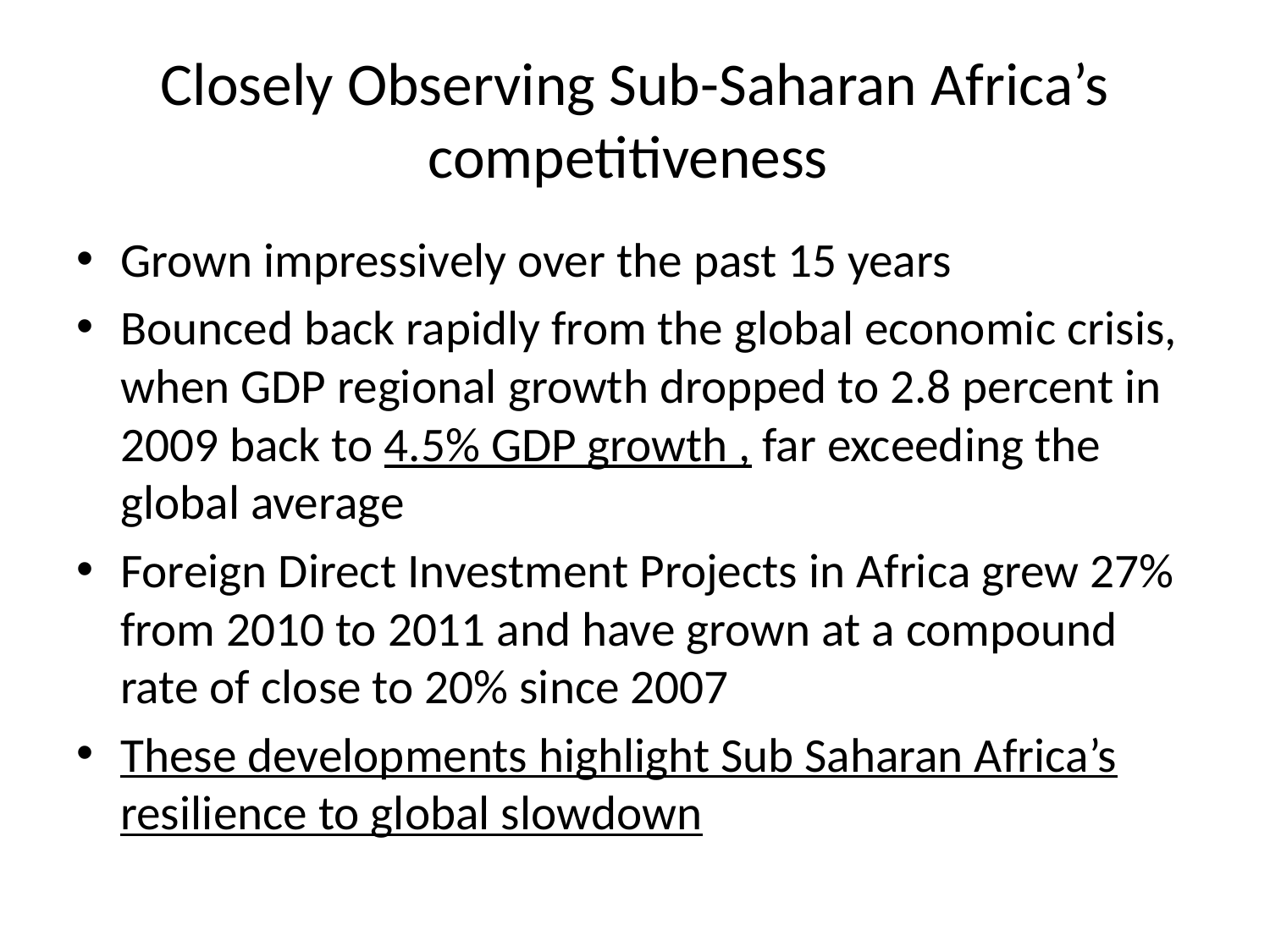

# Closely Observing Sub-Saharan Africa’s competitiveness
Grown impressively over the past 15 years
Bounced back rapidly from the global economic crisis, when GDP regional growth dropped to 2.8 percent in 2009 back to 4.5% GDP growth , far exceeding the global average
Foreign Direct Investment Projects in Africa grew 27% from 2010 to 2011 and have grown at a compound rate of close to 20% since 2007
These developments highlight Sub Saharan Africa’s resilience to global slowdown